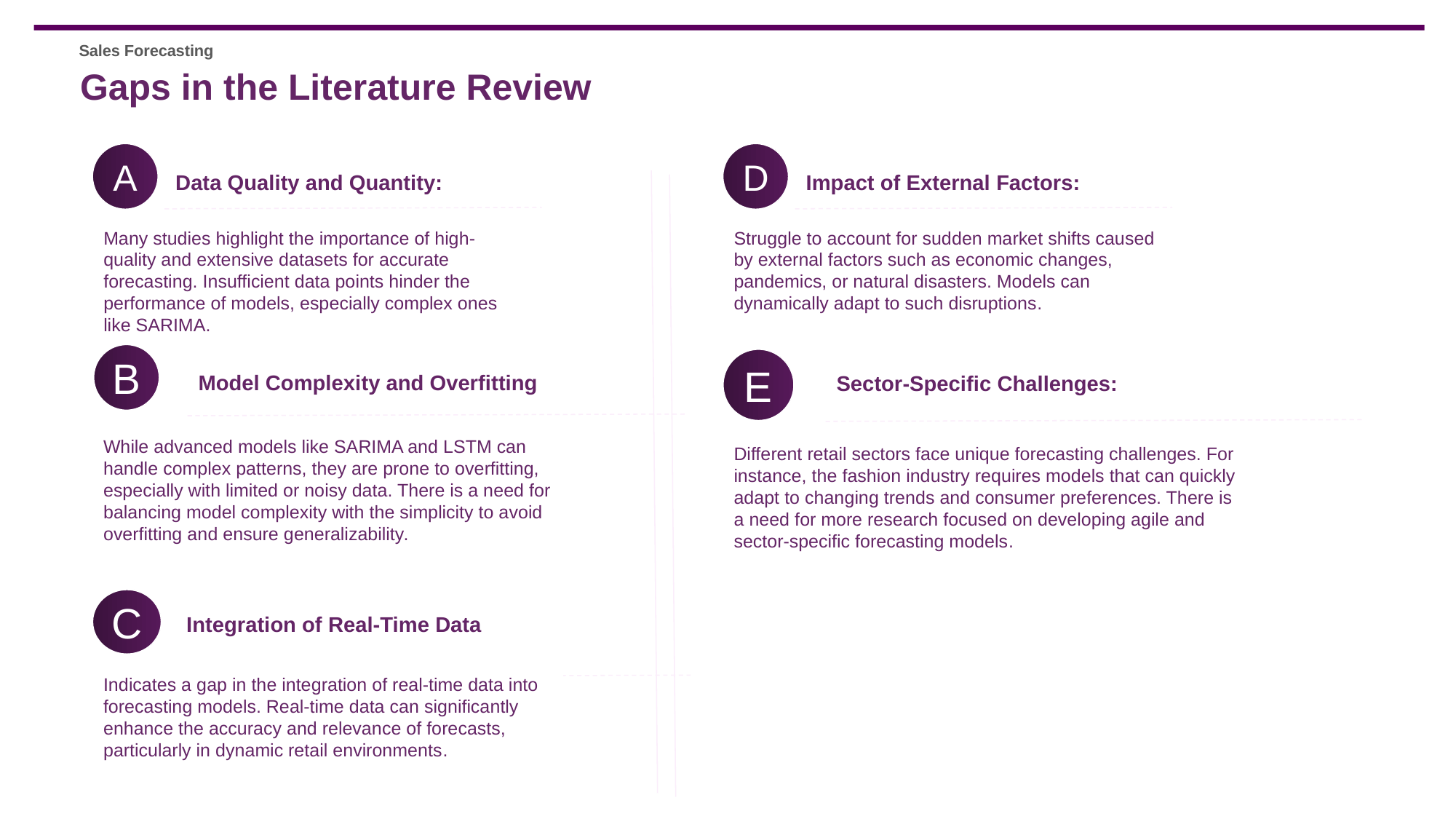

# Gaps in the Literature Review
Sales Forecasting
A
Data Quality and Quantity:
Many studies highlight the importance of high-quality and extensive datasets for accurate forecasting. Insufficient data points hinder the performance of models, especially complex ones like SARIMA​​.

D
Impact of External Factors:
Struggle to account for sudden market shifts caused by external factors such as economic changes, pandemics, or natural disasters. Models can dynamically adapt to such disruptions​​.

B
Model Complexity and Overfitting
While advanced models like SARIMA and LSTM can handle complex patterns, they are prone to overfitting, especially with limited or noisy data. There is a need for balancing model complexity with the simplicity to avoid overfitting and ensure generalizability​​.
E
Sector-Specific Challenges:
Different retail sectors face unique forecasting challenges. For instance, the fashion industry requires models that can quickly adapt to changing trends and consumer preferences. There is a need for more research focused on developing agile and sector-specific forecasting models​​.
C
Integration of Real-Time Data
Indicates a gap in the integration of real-time data into forecasting models. Real-time data can significantly enhance the accuracy and relevance of forecasts, particularly in dynamic retail environments​​.